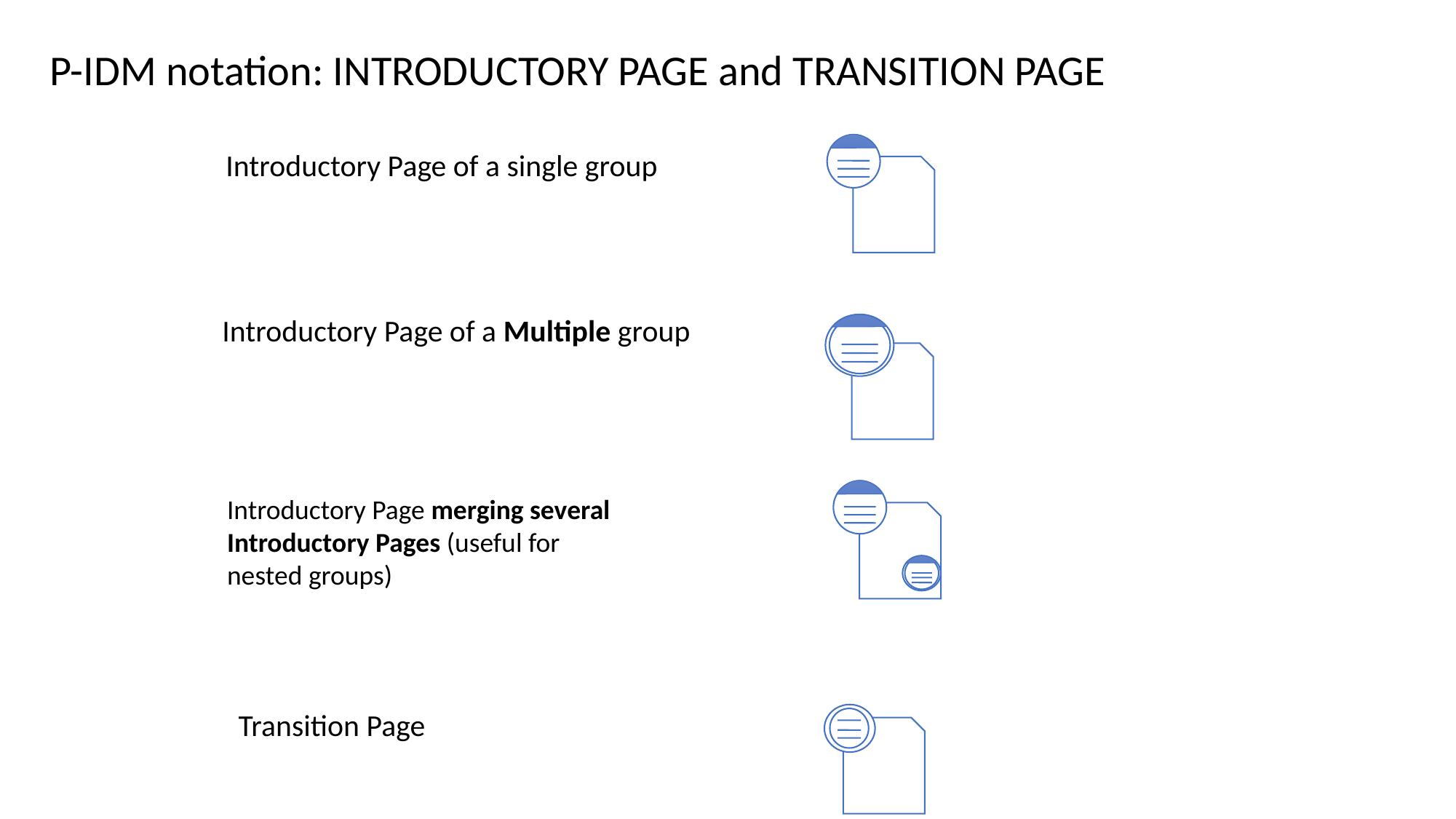

# P-IDM notation: INTRODUCTORY PAGE and TRANSITION PAGE

Introductory Page of a single group
Introductory Page of a Multiple group

Introductory Page merging several Introductory Pages (useful for nested groups)

Transition Page